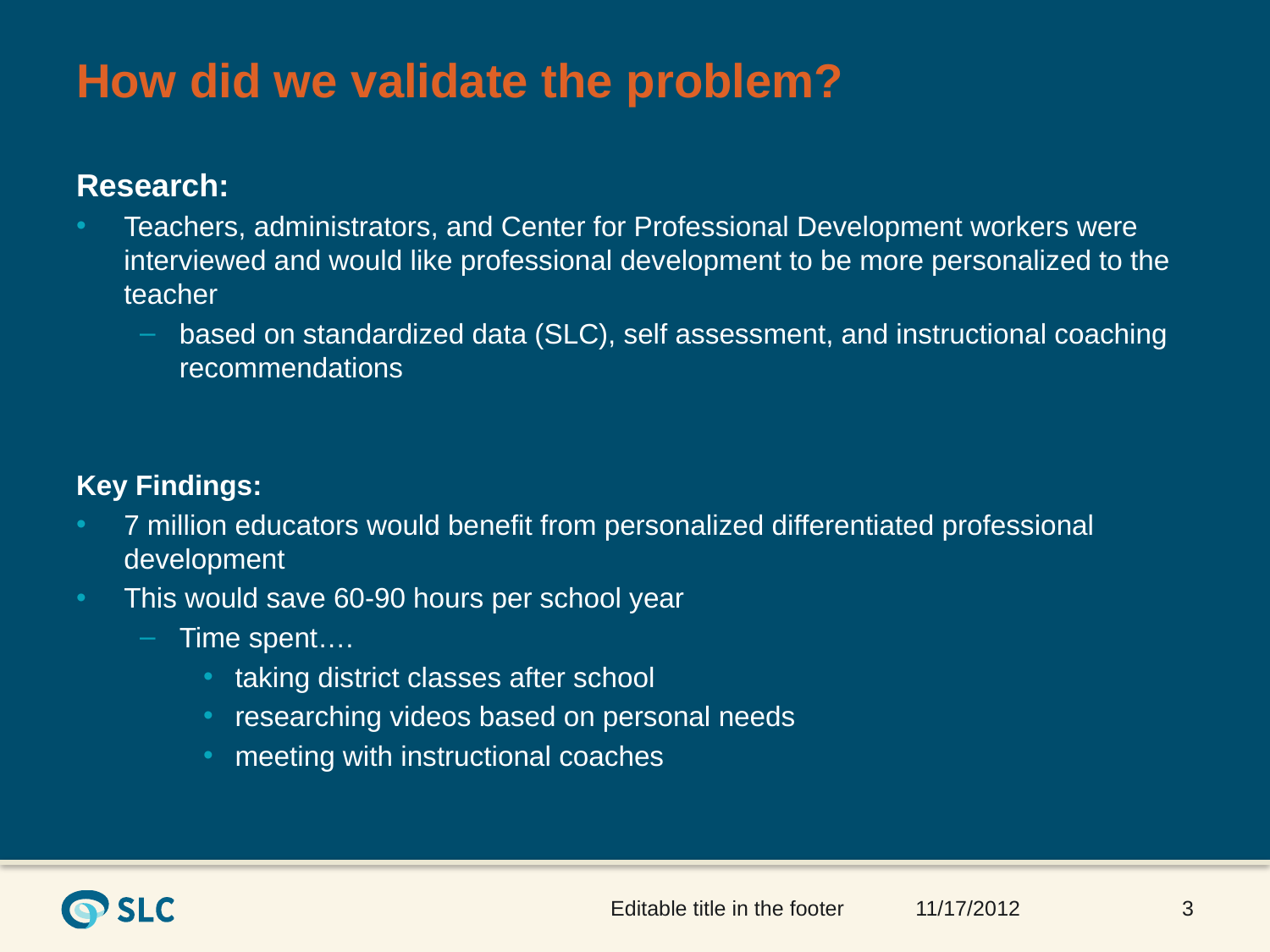

# How did we validate the problem?
Research:
Teachers, administrators, and Center for Professional Development workers were interviewed and would like professional development to be more personalized to the teacher
based on standardized data (SLC), self assessment, and instructional coaching recommendations

Key Findings:
7 million educators would benefit from personalized differentiated professional development
This would save 60-90 hours per school year
Time spent….
taking district classes after school
researching videos based on personal needs
meeting with instructional coaches

Editable title in the footer
11/17/2012
3